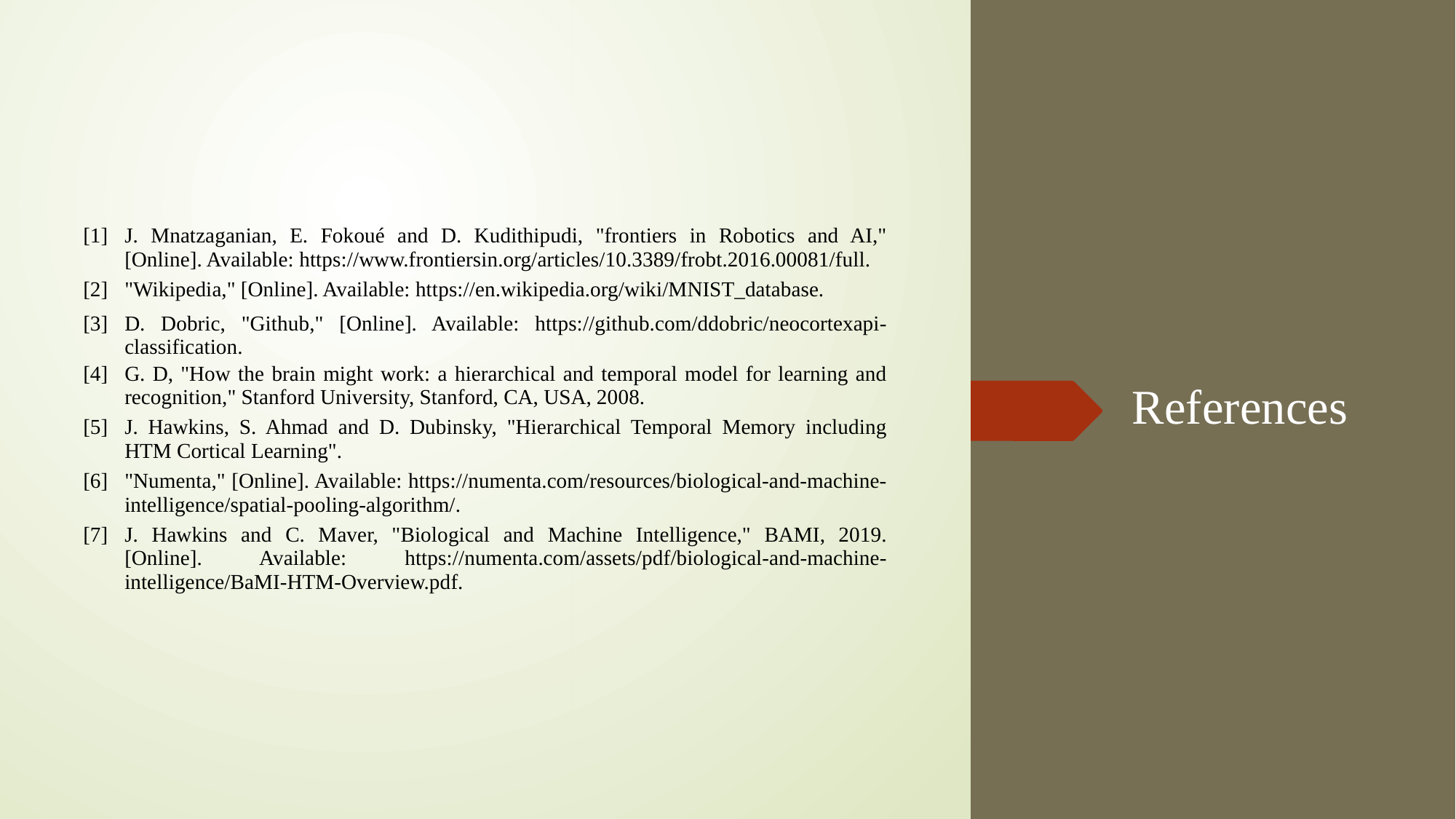

| [1] | J. Mnatzaganian, E. Fokoué and D. Kudithipudi, "frontiers in Robotics and AI," [Online]. Available: https://www.frontiersin.org/articles/10.3389/frobt.2016.00081/full. |
| --- | --- |
| [2] | "Wikipedia," [Online]. Available: https://en.wikipedia.org/wiki/MNIST\_database. |
| [3] | D. Dobric, "Github," [Online]. Available: https://github.com/ddobric/neocortexapi-classification. |
| [4] | G. D, "How the brain might work: a hierarchical and temporal model for learning and recognition," Stanford University, Stanford, CA, USA, 2008. |
| [5] | J. Hawkins, S. Ahmad and D. Dubinsky, "Hierarchical Temporal Memory including HTM Cortical Learning". |
| [6] | "Numenta," [Online]. Available: https://numenta.com/resources/biological-and-machine-intelligence/spatial-pooling-algorithm/. |
| [7] | J. Hawkins and C. Maver, "Biological and Machine Intelligence," BAMI, 2019. [Online]. Available: https://numenta.com/assets/pdf/biological-and-machine-intelligence/BaMI-HTM-Overview.pdf. |
# References